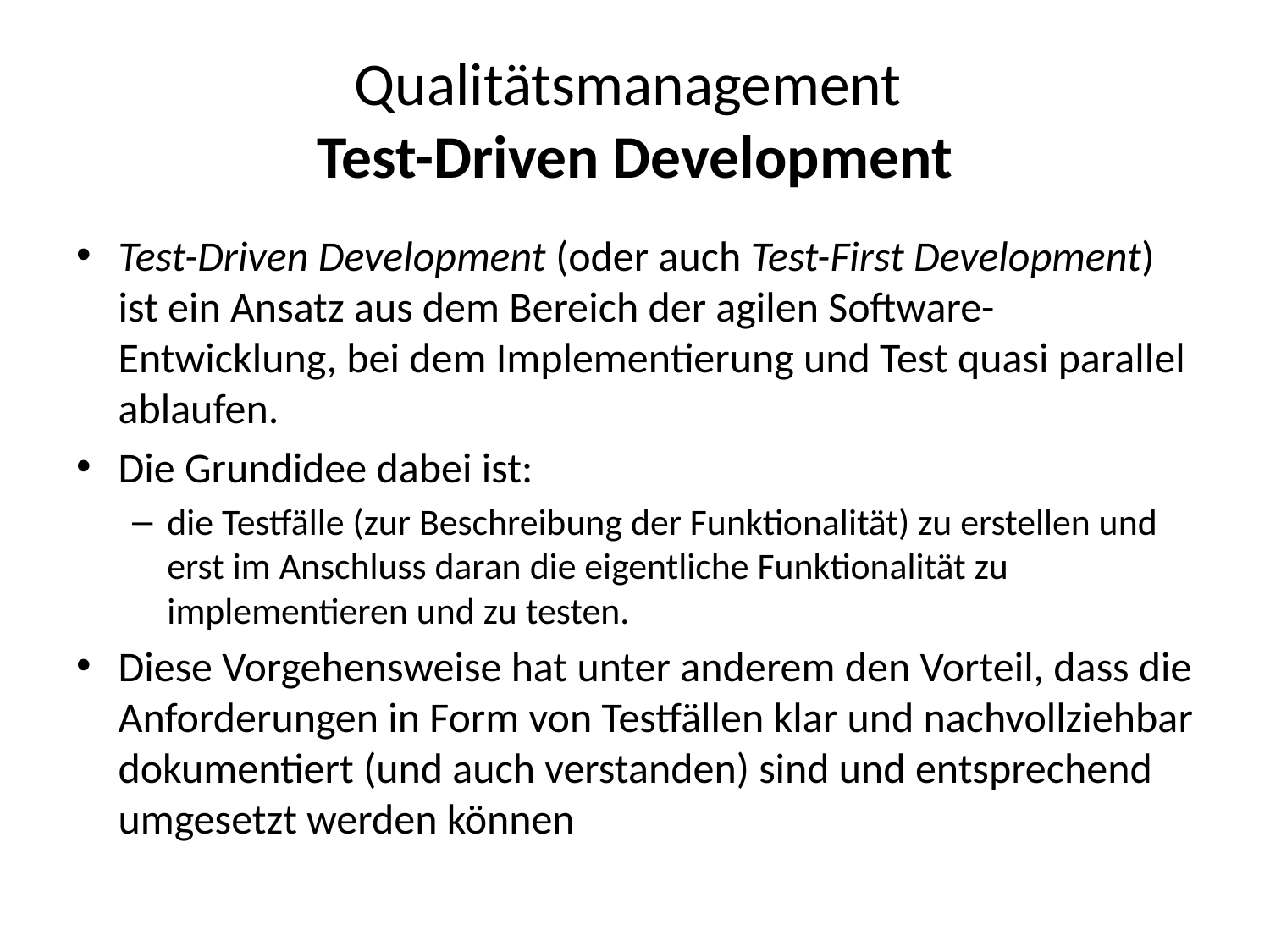

# Qualitätsmanagement Test-Driven Development
Test-Driven Development (oder auch Test-First Development) ist ein Ansatz aus dem Bereich der agilen Software-Entwicklung, bei dem Implementierung und Test quasi parallel ablaufen.
Die Grundidee dabei ist:
die Testfälle (zur Beschreibung der Funktionalität) zu erstellen und erst im Anschluss daran die eigentliche Funktionalität zu implementieren und zu testen.
Diese Vorgehensweise hat unter anderem den Vorteil, dass die Anforderungen in Form von Testfällen klar und nachvollziehbar dokumentiert (und auch verstanden) sind und entsprechend umgesetzt werden können